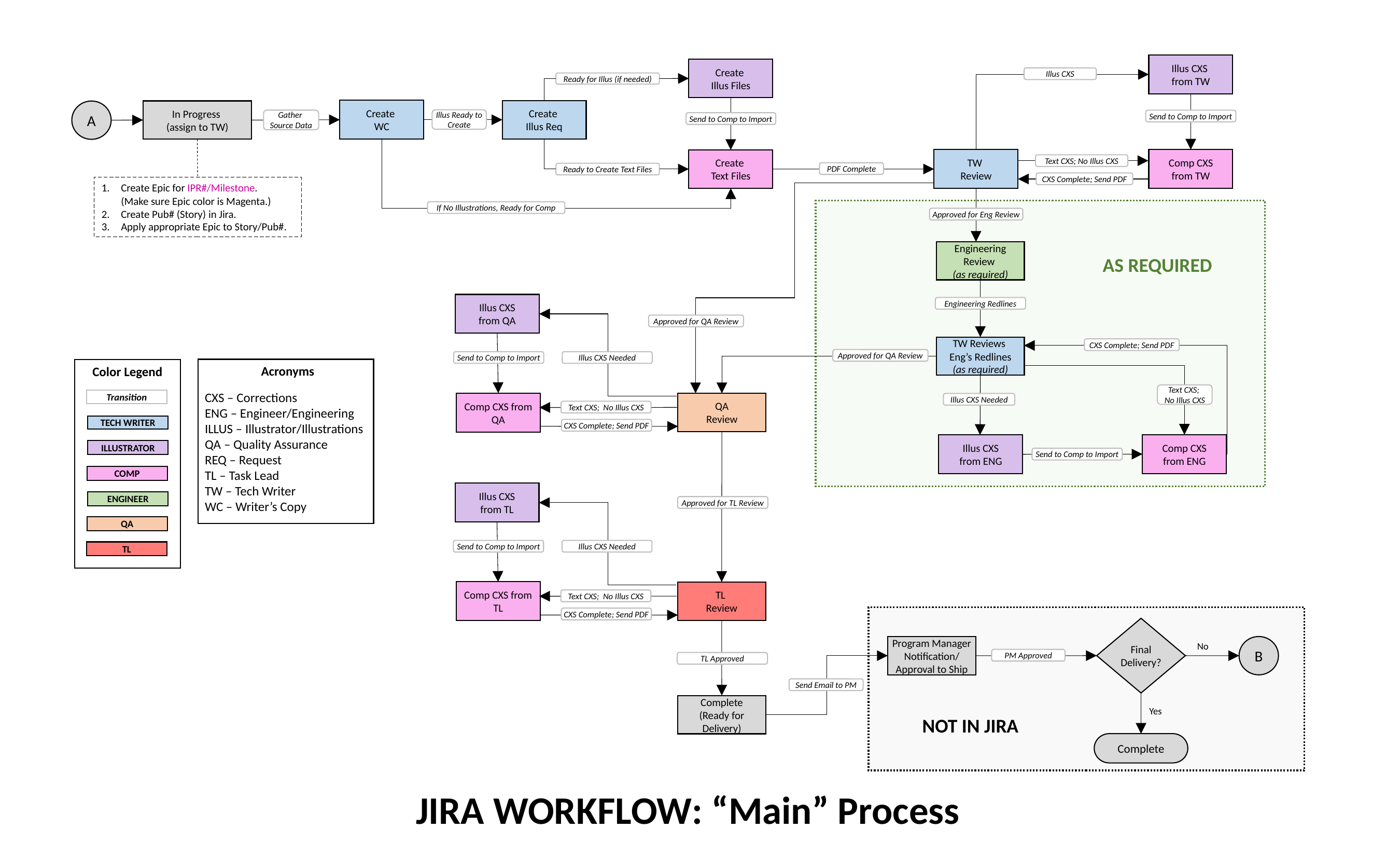

Illus CXS
from TW
Create
Illus Files
Illus CXS
Ready for Illus (if needed)
Create
WC
Create
Illus Req
In Progress
(assign to TW)
A
Illus Ready to Create
Gather
Source Data
Send to Comp to Import
Send to Comp to Import
TW
Review
Comp CXS
from TW
Create
Text Files
Text CXS; No Illus CXS
PDF Complete
Ready to Create Text Files
CXS Complete; Send PDF
Create Epic for IPR#/Milestone.
(Make sure Epic color is Magenta.)
Create Pub# (Story) in Jira.
Apply appropriate Epic to Story/Pub#.

If No Illustrations, Ready for Comp
Approved for Eng Review
Engineering Review
(as required)
AS REQUIRED
Illus CXS
from QA
Engineering Redlines
Approved for QA Review
TW Reviews
Eng’s Redlines
(as required)
CXS Complete; Send PDF
Approved for QA Review
Send to Comp to Import
Illus CXS Needed
Acronyms
CXS – Corrections
ENG – Engineer/Engineering
ILLUS – Illustrator/Illustrations
QA – Quality Assurance
REQ – Request
TL – Task Lead
TW – Tech Writer
WC – Writer’s Copy

Color Legend
Text CXS;
No Illus CXS
Transition
Comp CXS from QA
QA
Review
Illus CXS Needed
Text CXS;  No Illus CXS
TECH WRITER
CXS Complete; Send PDF
Comp CXS
from ENG
Illus CXS
from ENG
ILLUSTRATOR
Send to Comp to Import
COMP
Illus CXS
from TL
ENGINEER
Approved for TL Review
QA
Send to Comp to Import
Illus CXS Needed
TL
Comp CXS from TL
TL
Review
Text CXS;  No Illus CXS

CXS Complete; Send PDF
Final Delivery?
No
Program Manager Notification/
Approval to Ship
B
PM Approved
TL Approved
Send Email to PM
Complete
(Ready for Delivery)
Yes
NOT IN JIRA
Complete
JIRA WORKFLOW: “Main” Process